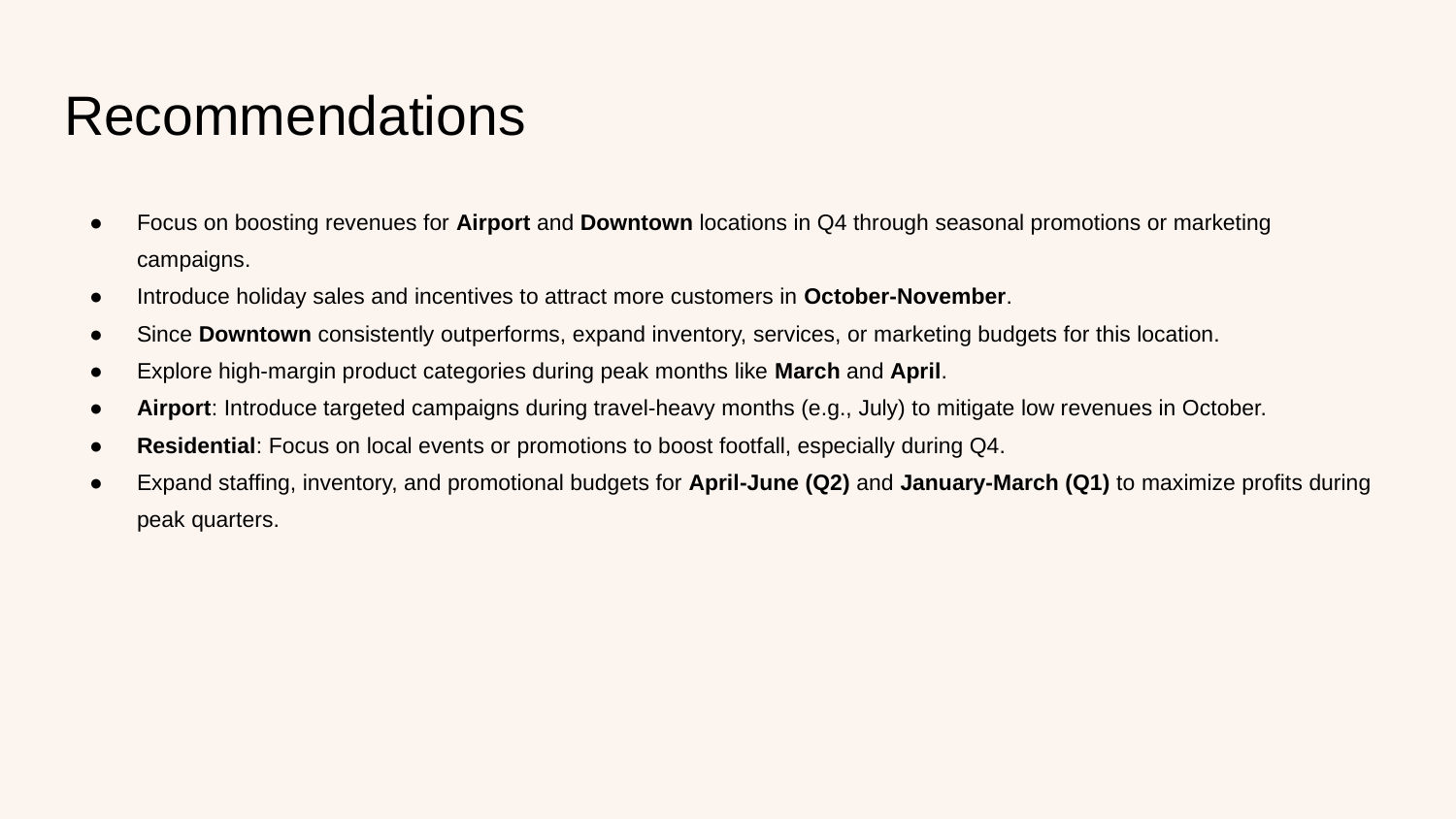

# Recommendations
Focus on boosting revenues for Airport and Downtown locations in Q4 through seasonal promotions or marketing campaigns.
Introduce holiday sales and incentives to attract more customers in October-November.
Since Downtown consistently outperforms, expand inventory, services, or marketing budgets for this location.
Explore high-margin product categories during peak months like March and April.
Airport: Introduce targeted campaigns during travel-heavy months (e.g., July) to mitigate low revenues in October.
Residential: Focus on local events or promotions to boost footfall, especially during Q4.
Expand staffing, inventory, and promotional budgets for April-June (Q2) and January-March (Q1) to maximize profits during peak quarters.